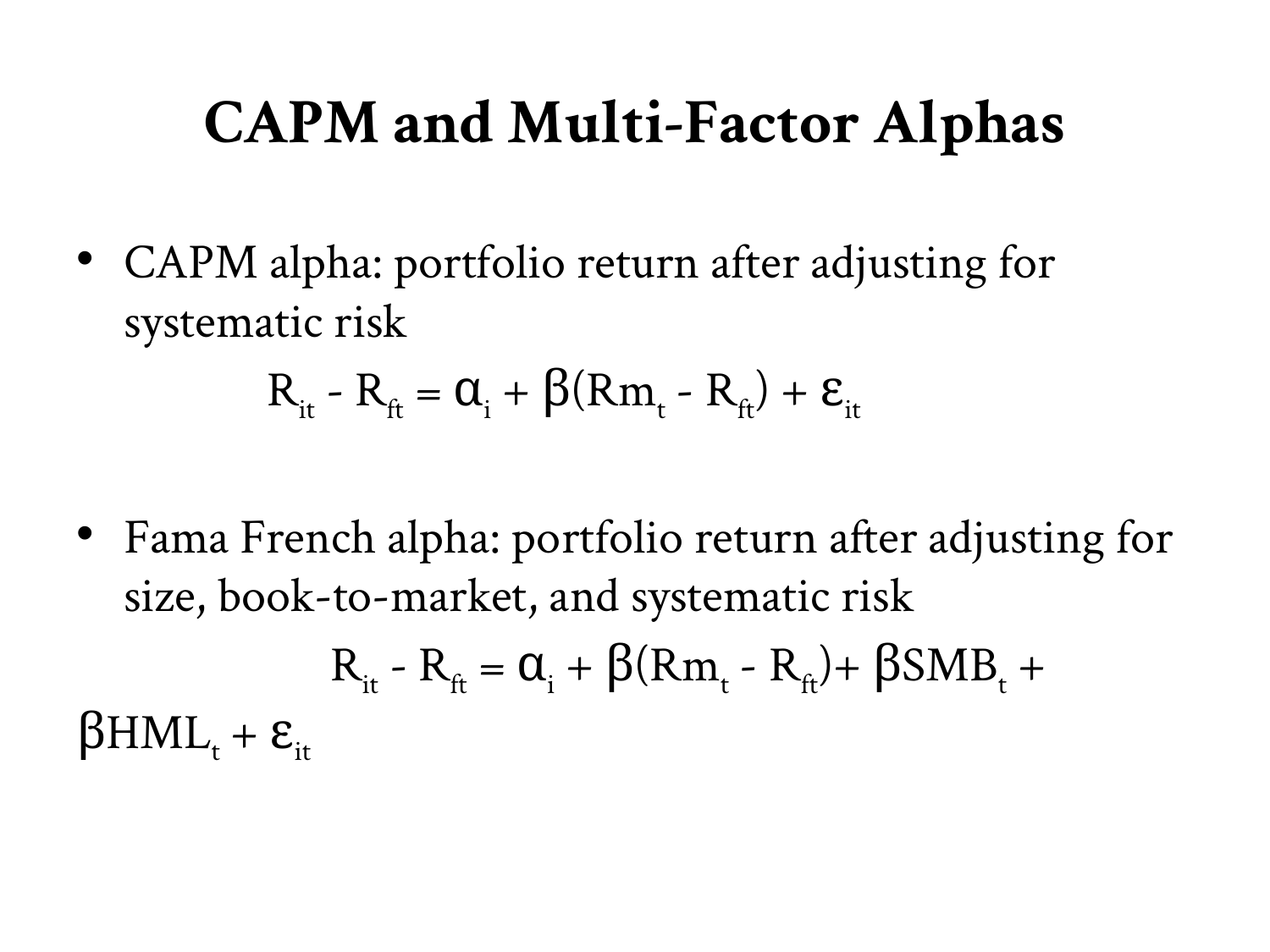

# CAPM and Multi-Factor Alphas
CAPM alpha: portfolio return after adjusting for systematic risk
	Rit - Rft = αi + β(Rmt - Rft) + εit

Fama French alpha: portfolio return after adjusting for size, book-to-market, and systematic risk
		Rit - Rft = αi + β(Rmt - Rft)+ βSMBt + βHMLt + εit